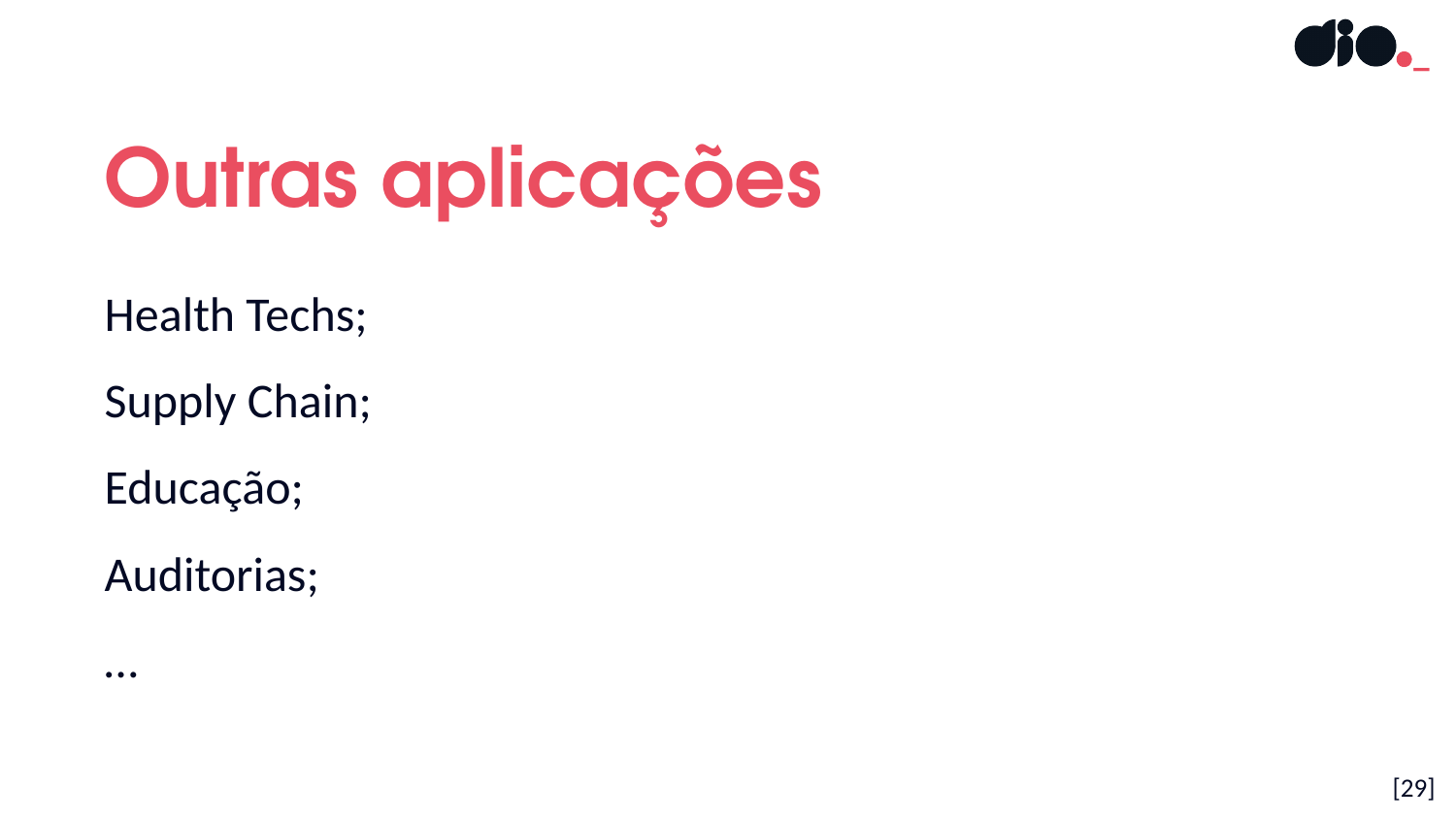

Outras aplicações
Health Techs;
Supply Chain;
Educação;
Auditorias;
…
[29]